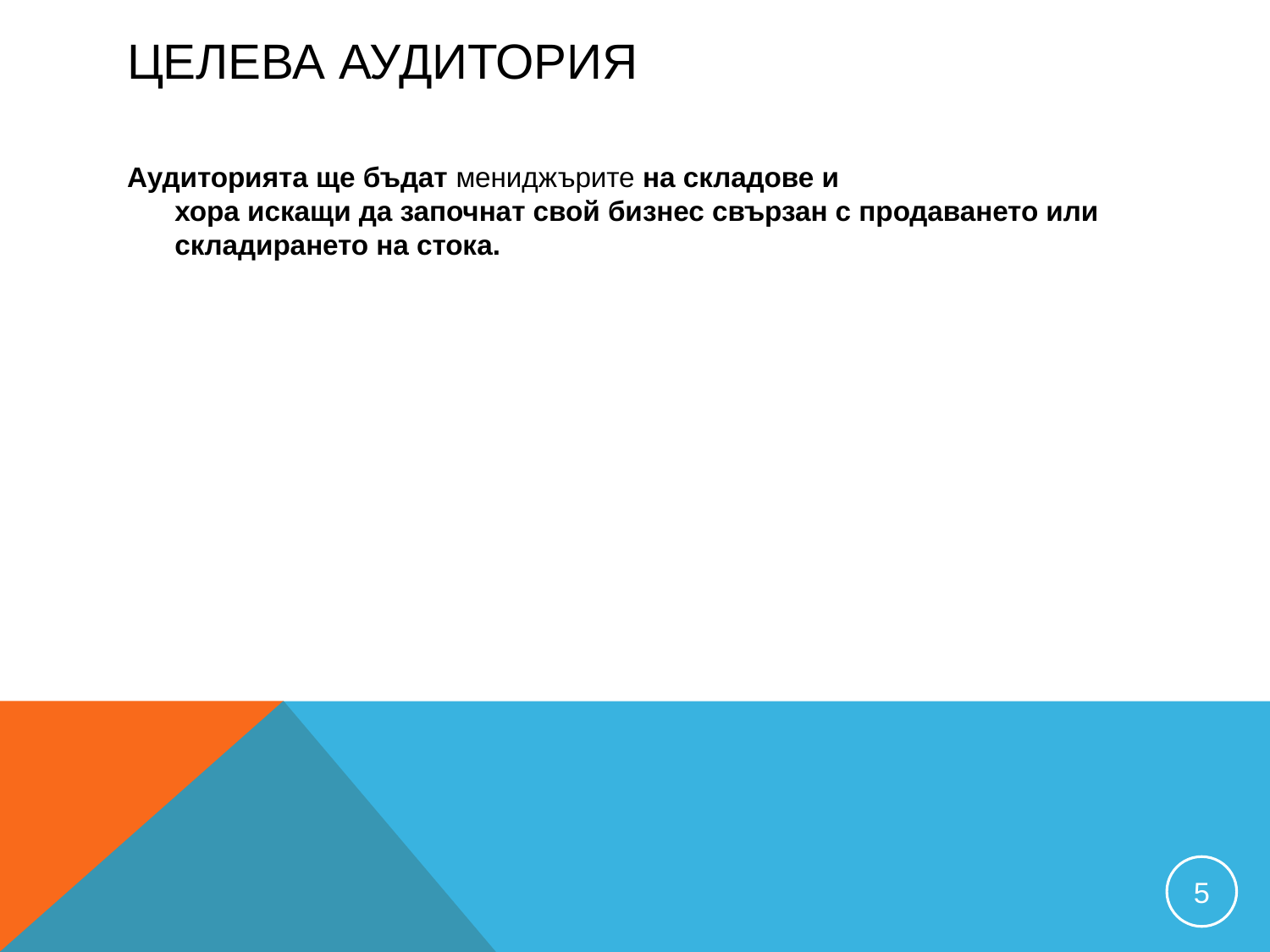

# Целева аудитория

Аудиторията ще бъдат мениджърите на складове и хора искащи да започнат свой бизнес свързан с продаването или складирането на стока.
5